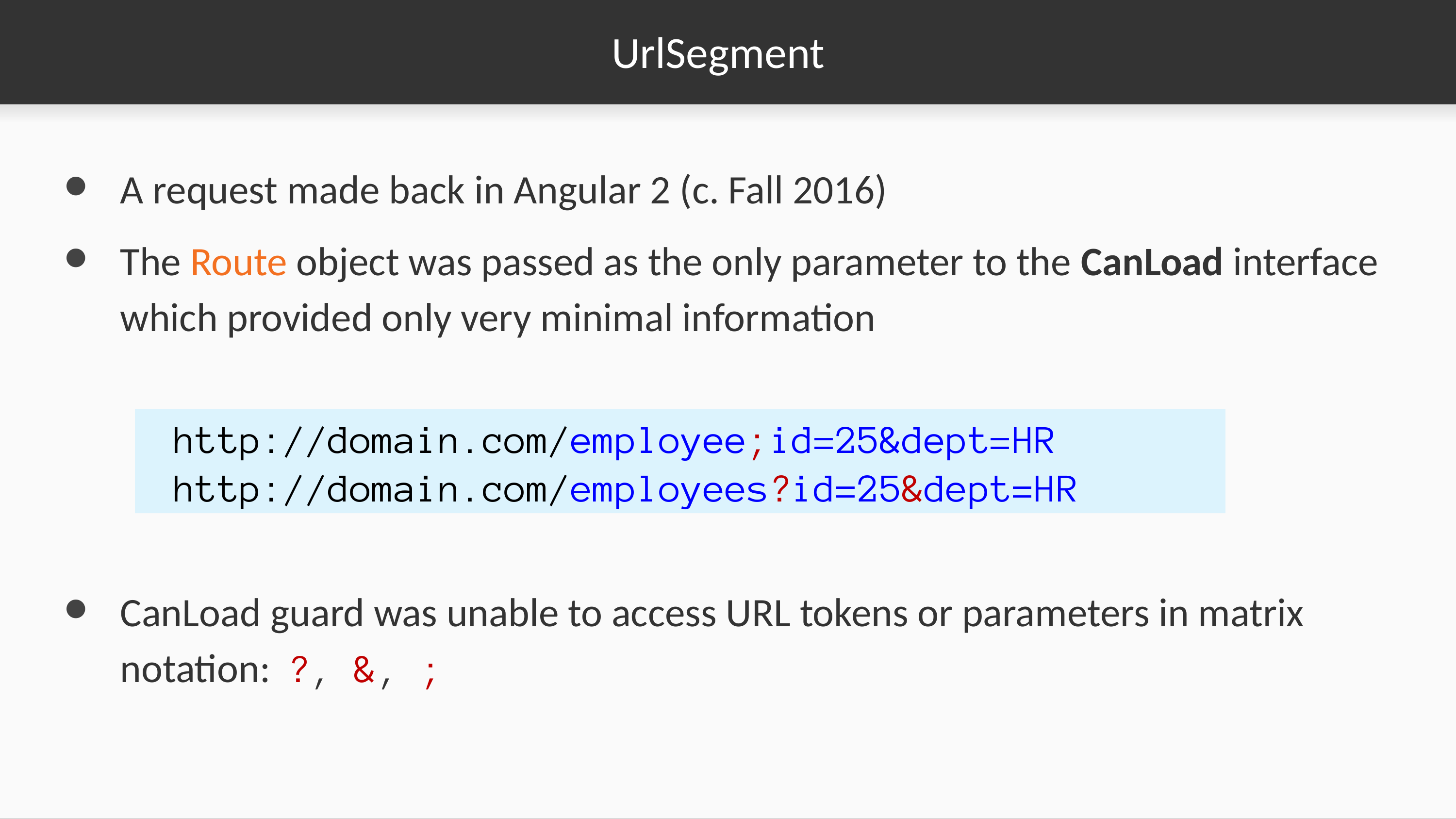

# UrlSegment
A request made back in Angular 2 (c. Fall 2016)
The Route object was passed as the only parameter to the CanLoad interface which provided only very minimal information
CanLoad guard was unable to access URL tokens or parameters in matrix notation:  ?, &, ;
http://domain.com/employee;id=25&dept=HR
http://domain.com/employees?id=25&dept=HR